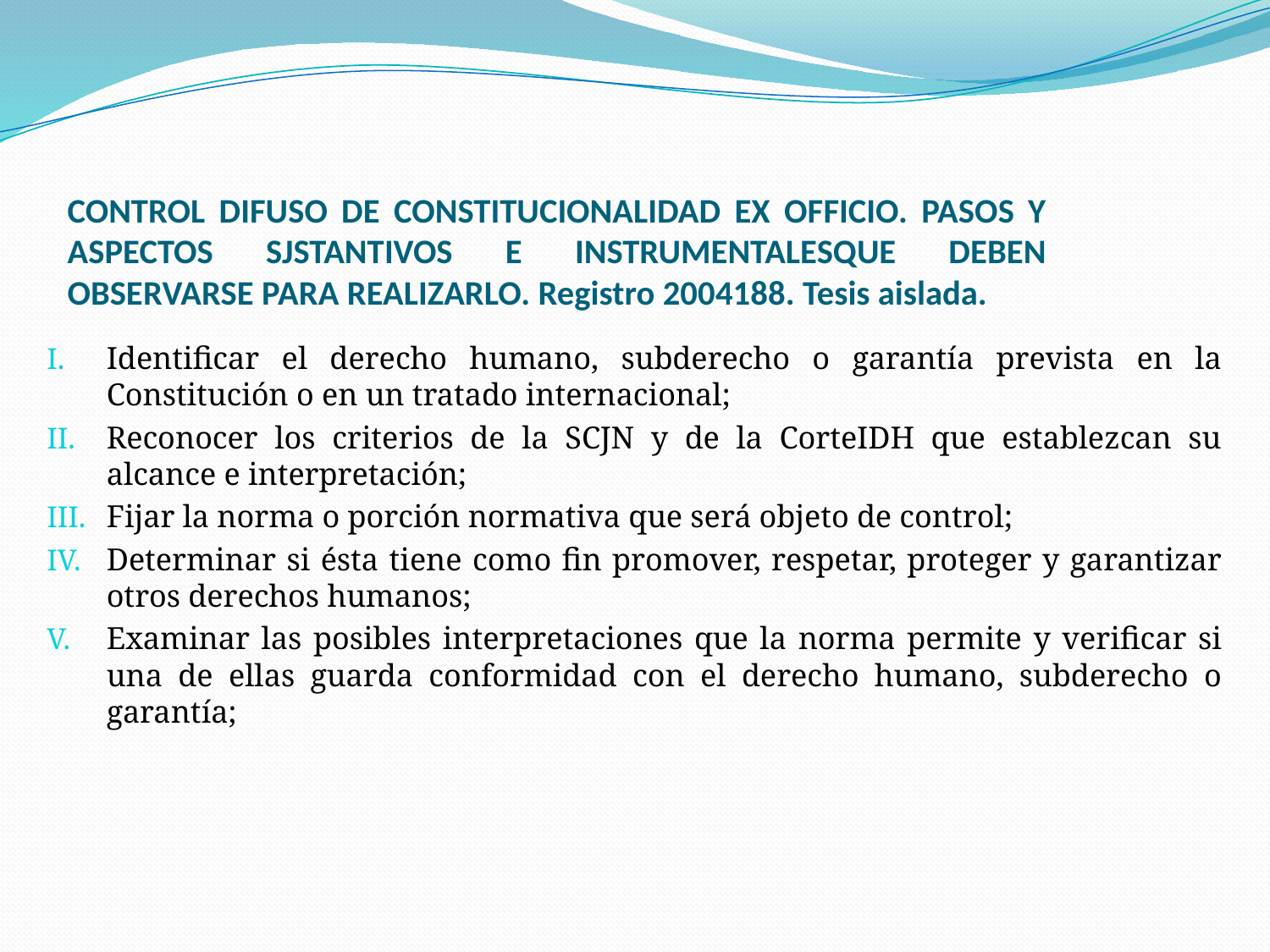

# CONTROL DIFUSO DE CONSTITUCIONALIDAD EX OFFICIO. PASOS Y ASPECTOS SJSTANTIVOS E INSTRUMENTALESQUE DEBEN OBSERVARSE PARA REALIZARLO. Registro 2004188. Tesis aislada.
Identificar el derecho humano, subderecho o garantía prevista en la Constitución o en un tratado internacional;
Reconocer los criterios de la SCJN y de la CorteIDH que establezcan su alcance e interpretación;
Fijar la norma o porción normativa que será objeto de control;
Determinar si ésta tiene como fin promover, respetar, proteger y garantizar otros derechos humanos;
Examinar las posibles interpretaciones que la norma permite y verificar si una de ellas guarda conformidad con el derecho humano, subderecho o garantía;